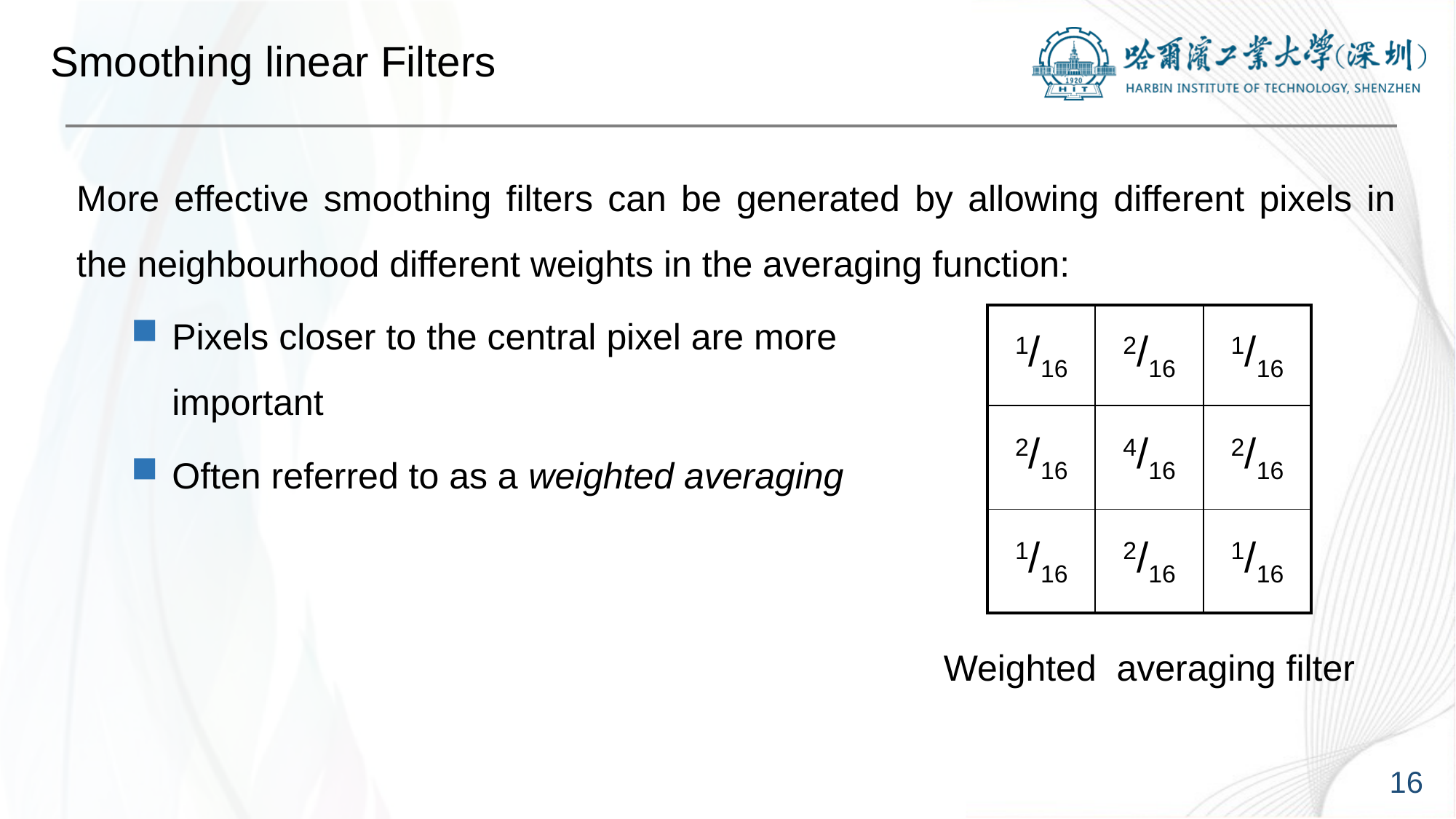

# Smoothing linear Filters
More effective smoothing filters can be generated by allowing different pixels in the neighbourhood different weights in the averaging function:
Pixels closer to the central pixel are more
important
Often referred to as a weighted averaging
| 1/16 | 2/16 | 1/16 |
| --- | --- | --- |
| 2/16 | 4/16 | 2/16 |
| 1/16 | 2/16 | 1/16 |
Weighted  averaging filter
16